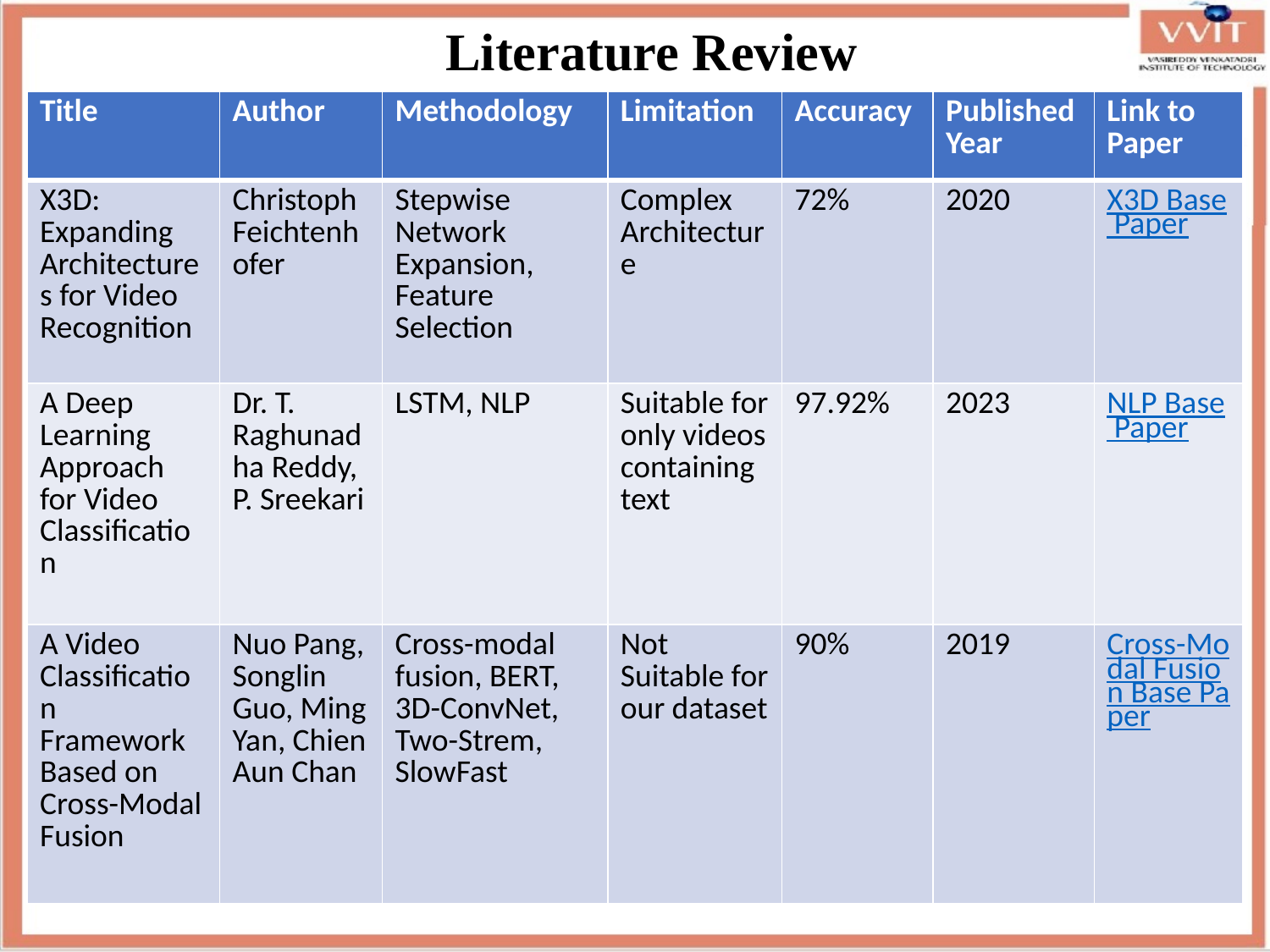

Literature Review
| Title | Author | Methodology | Limitation | Accuracy | Published Year | Link to Paper |
| --- | --- | --- | --- | --- | --- | --- |
| X3D: Expanding Architectures for Video Recognition | Christoph Feichtenhofer | Stepwise Network Expansion, Feature Selection | Complex Architecture | 72% | 2020 | X3D Base Paper |
| A Deep Learning Approach for Video Classification | Dr. T. Raghunadha Reddy, P. Sreekari | LSTM, NLP | Suitable for only videos containing text | 97.92% | 2023 | NLP Base Paper |
| A Video Classification Framework Based on Cross-Modal Fusion | Nuo Pang, Songlin Guo, Ming Yan, Chien Aun Chan | Cross-modal fusion, BERT, 3D-ConvNet, Two-Strem, SlowFast | Not Suitable for our dataset | 90% | 2019 | Cross-Modal Fusion Base Paper |